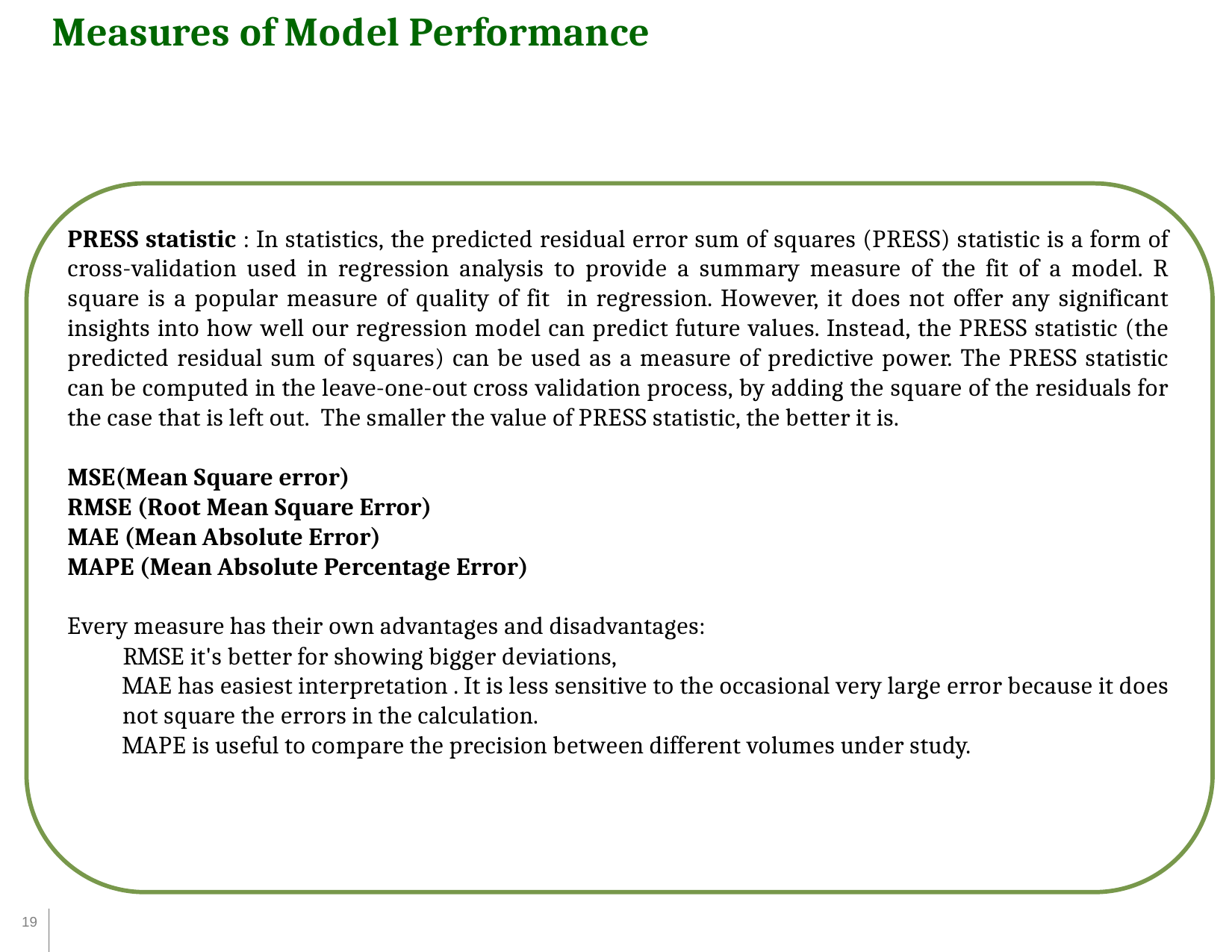

Measures of Model Performance

PRESS statistic : In statistics, the predicted residual error sum of squares (PRESS) statistic is a form of cross-validation used in regression analysis to provide a summary measure of the fit of a model. R square is a popular measure of quality of fit  in regression. However, it does not offer any significant insights into how well our regression model can predict future values. Instead, the PRESS statistic (the predicted residual sum of squares) can be used as a measure of predictive power. The PRESS statistic can be computed in the leave-one-out cross validation process, by adding the square of the residuals for the case that is left out.  The smaller the value of PRESS statistic, the better it is.

MSE(Mean Square error)
RMSE (Root Mean Square Error)
MAE (Mean Absolute Error)
MAPE (Mean Absolute Percentage Error)

Every measure has their own advantages and disadvantages:
RMSE it's better for showing bigger deviations,
MAE has easiest interpretation . It is less sensitive to the occasional very large error because it does not square the errors in the calculation.
MAPE is useful to compare the precision between different volumes under study.